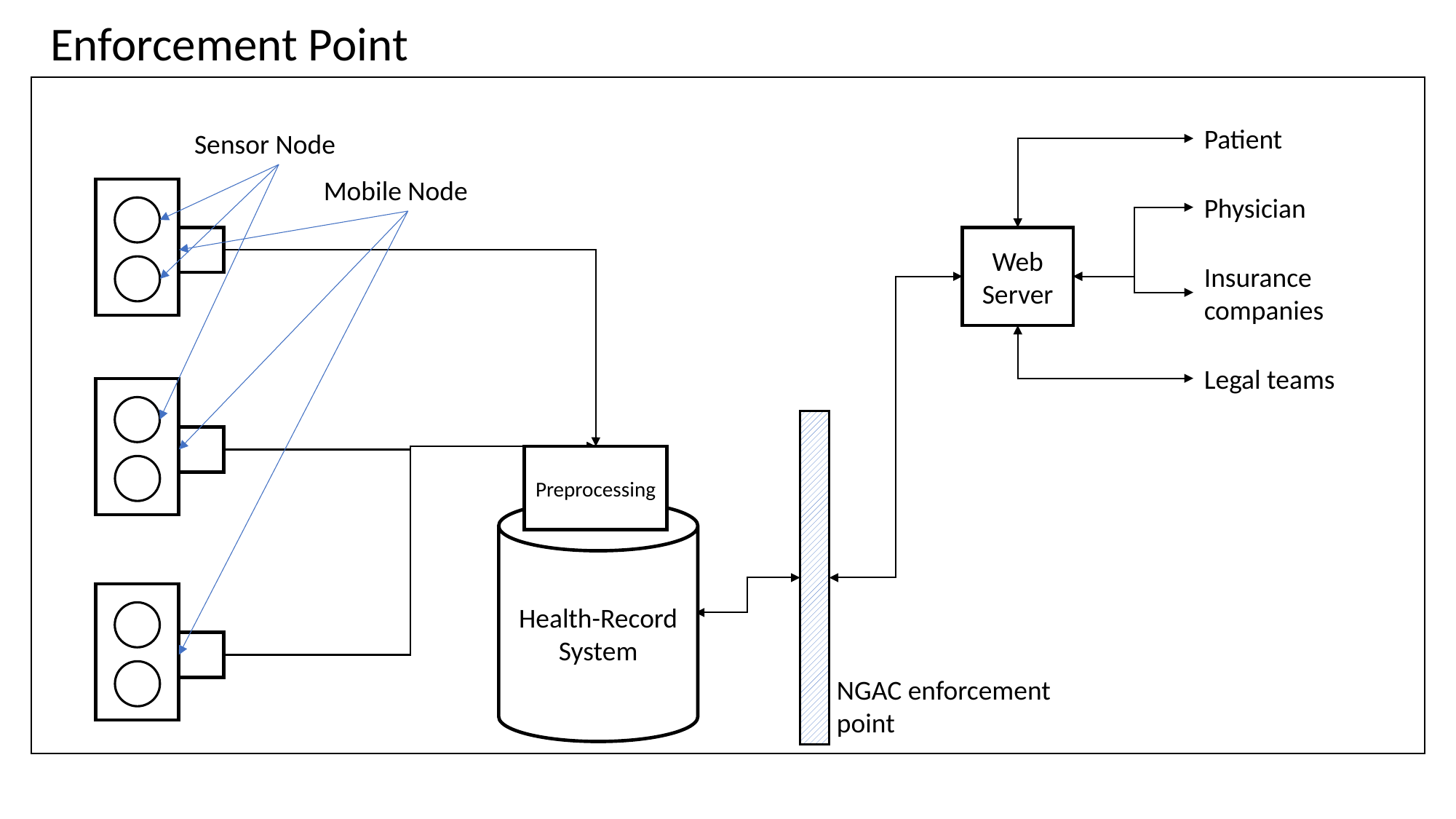

# Enforcement Point

Patient
Sensor Node
Mobile Node

Physician

Web Server
Insurance companies

Legal teams

Preprocessing

Health-Record System

NGAC enforcement point